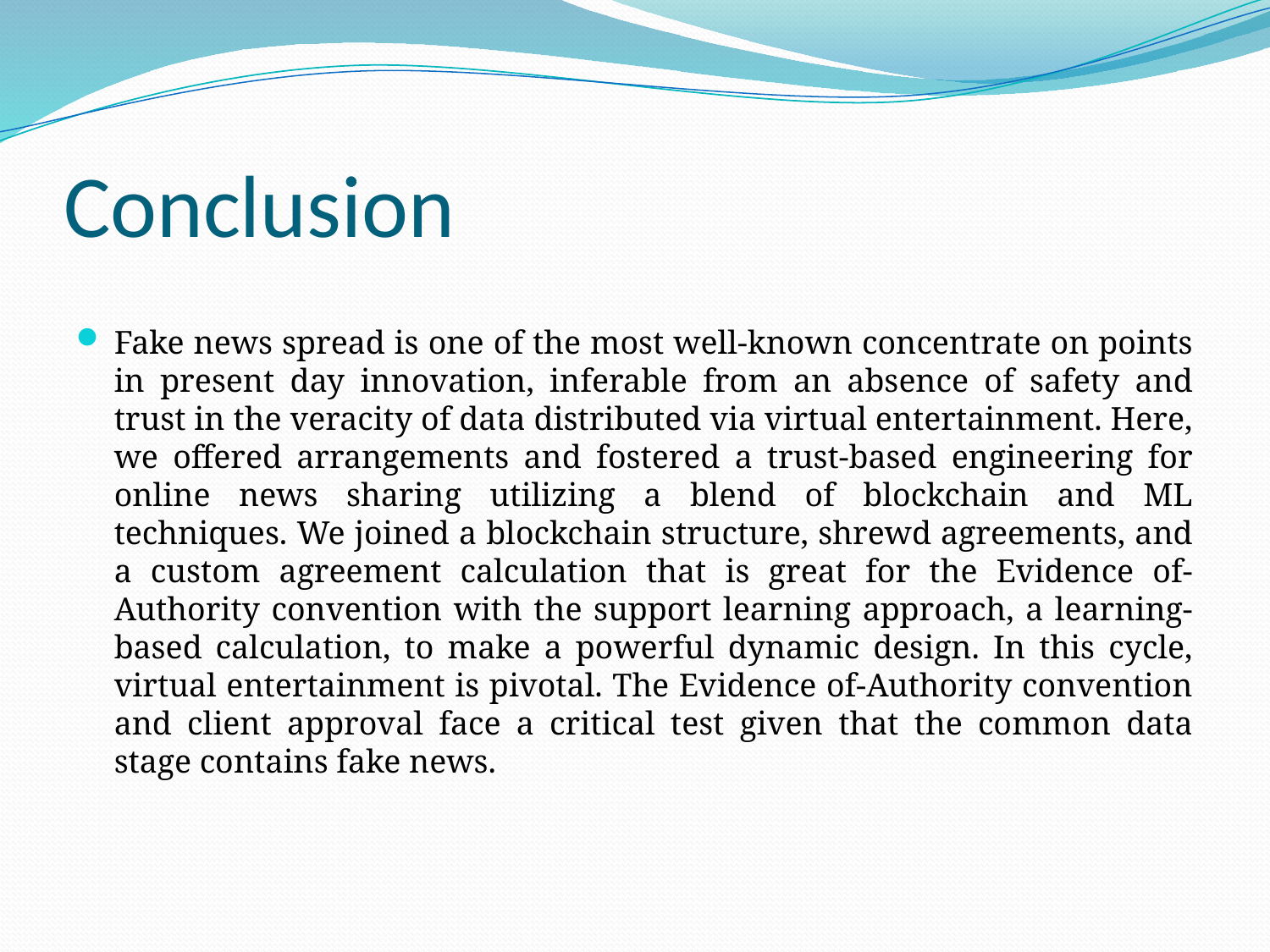

# Conclusion
Fake news spread is one of the most well-known concentrate on points in present day innovation, inferable from an absence of safety and trust in the veracity of data distributed via virtual entertainment. Here, we offered arrangements and fostered a trust-based engineering for online news sharing utilizing a blend of blockchain and ML techniques. We joined a blockchain structure, shrewd agreements, and a custom agreement calculation that is great for the Evidence of-Authority convention with the support learning approach, a learning-based calculation, to make a powerful dynamic design. In this cycle, virtual entertainment is pivotal. The Evidence of-Authority convention and client approval face a critical test given that the common data stage contains fake news.